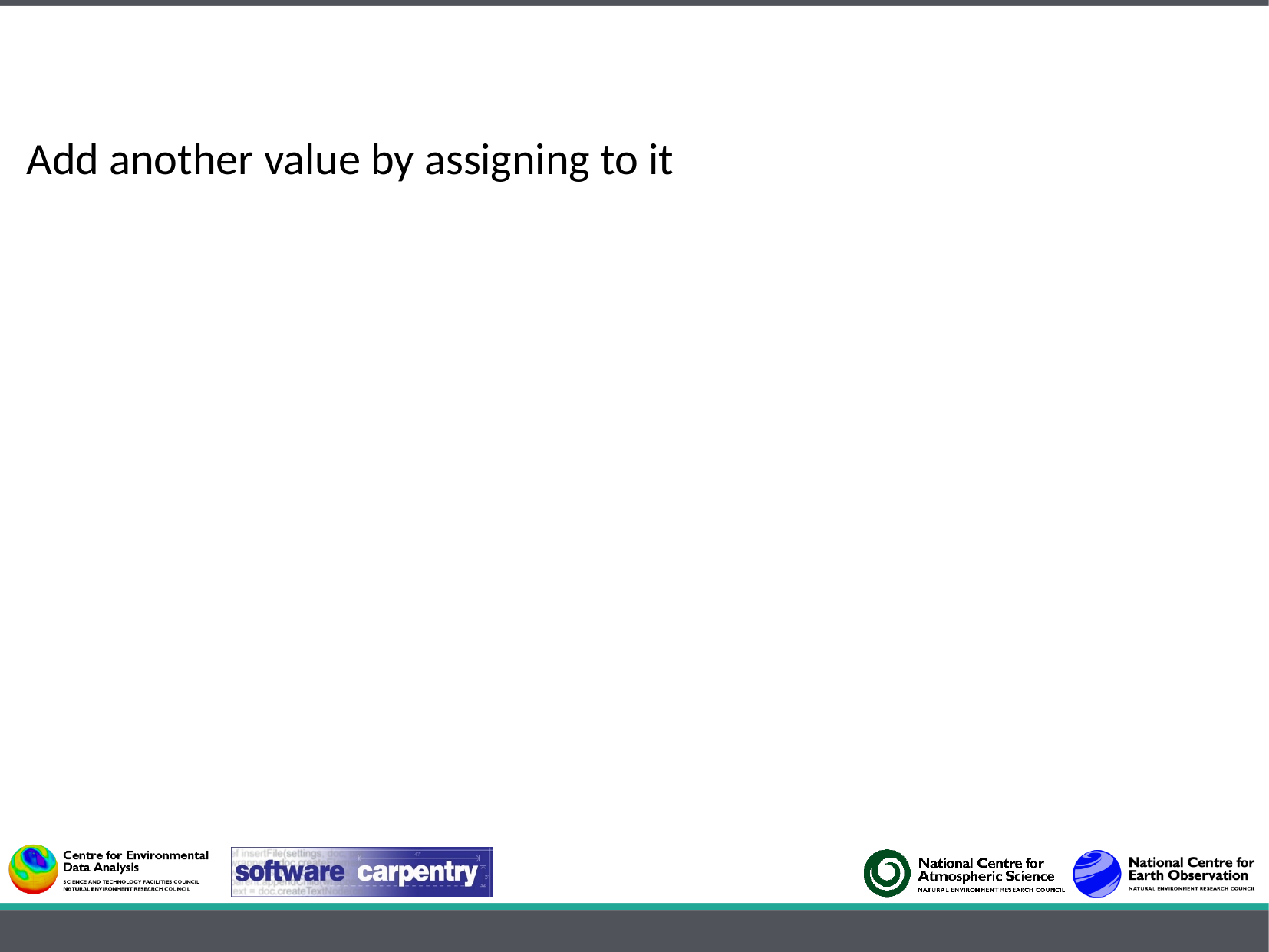

Add another value by assigning to it